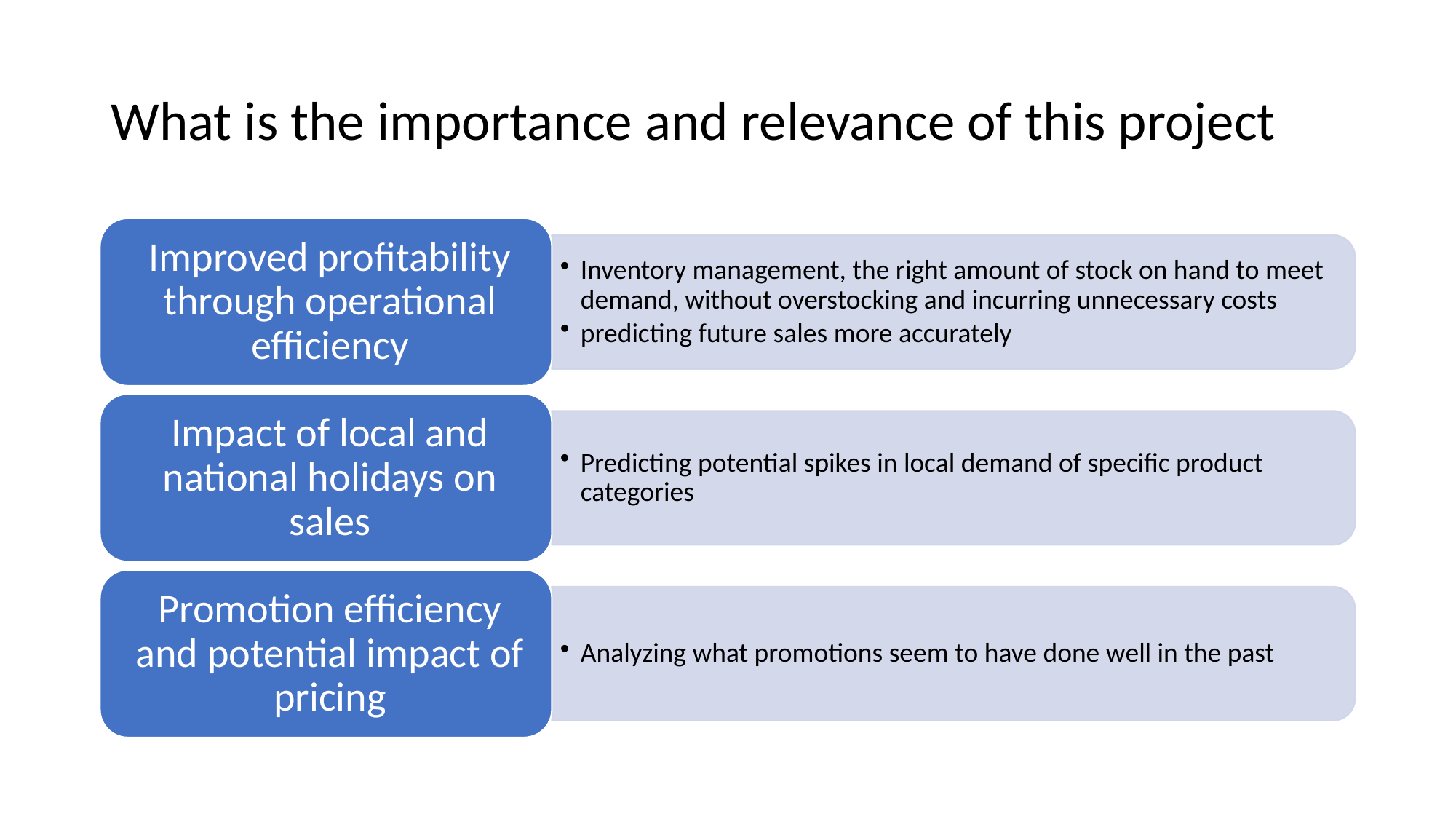

# What is the importance and relevance of this project
Inventory management, the right amount of stock on hand to meet demand, without overstocking and incurring unnecessary costs
predicting future sales more accurately
Improved profitability through operational efficiency
Predicting potential spikes in local demand of specific product categories
Impact of local and national holidays on sales
Analyzing what promotions seem to have done well in the past
Promotion efficiency and potential impact of pricing